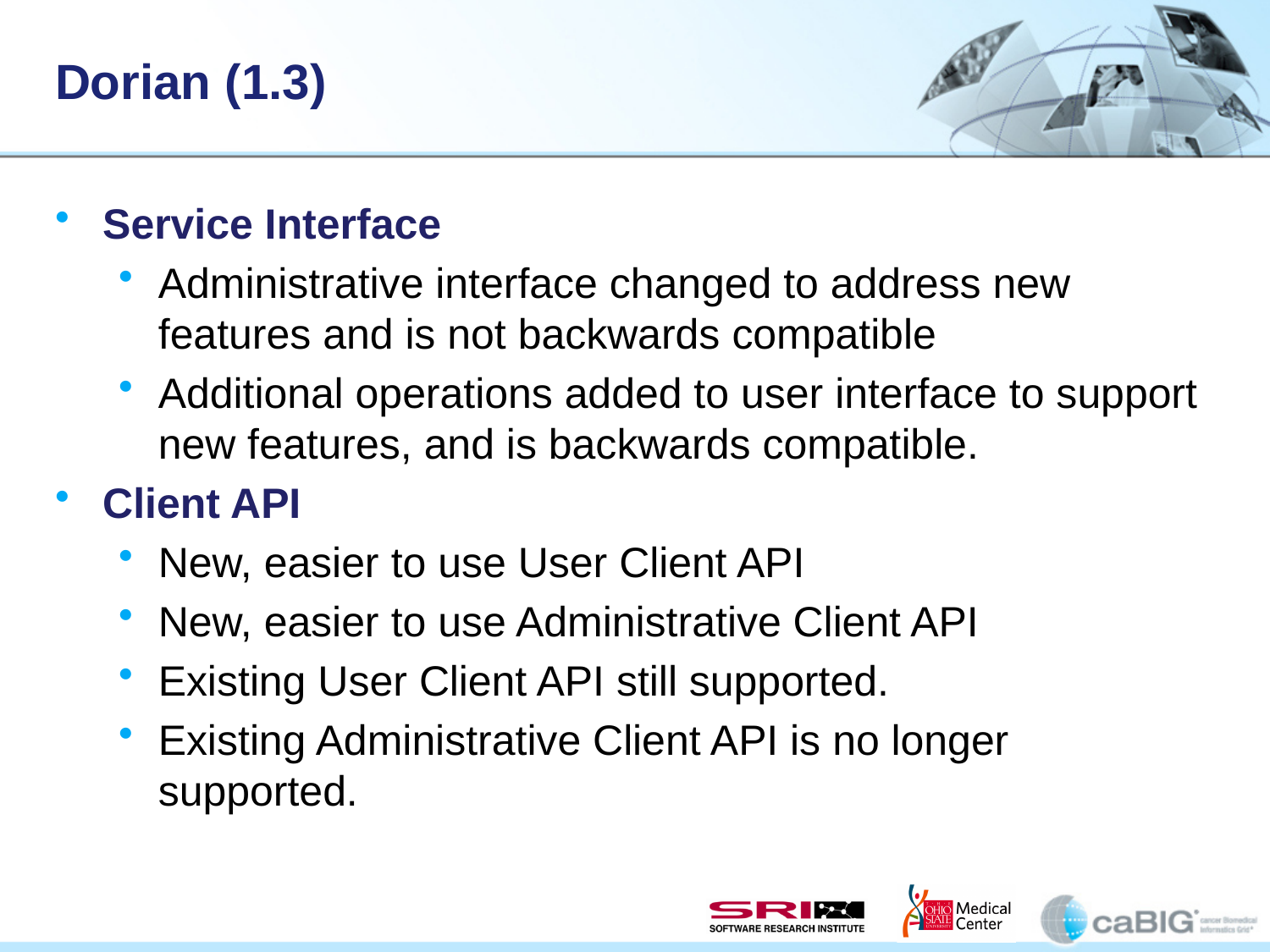

# Dorian (1.3)
Service Interface
Administrative interface changed to address new features and is not backwards compatible
Additional operations added to user interface to support new features, and is backwards compatible.
Client API
New, easier to use User Client API
New, easier to use Administrative Client API
Existing User Client API still supported.
Existing Administrative Client API is no longer supported.